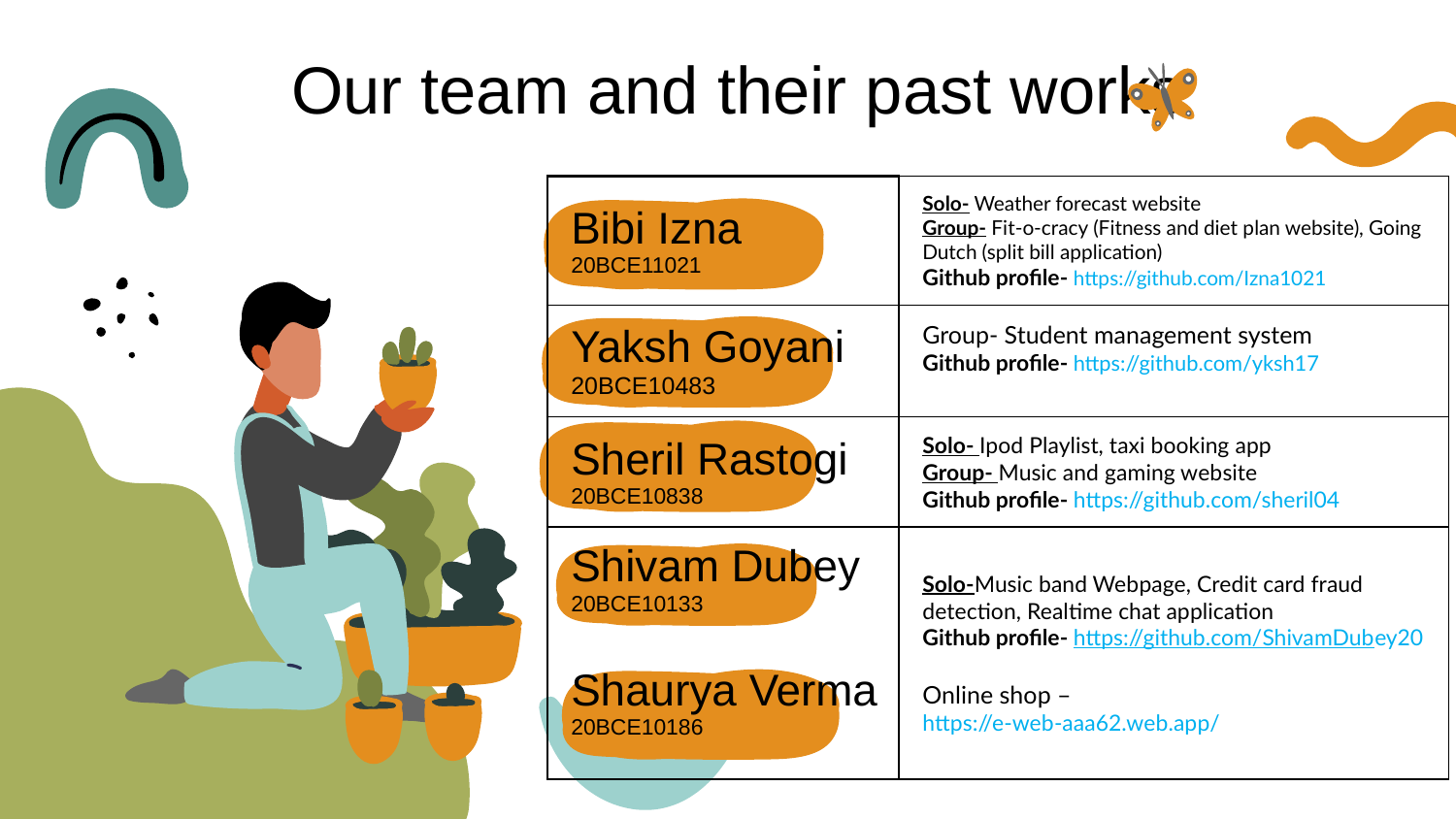

# Our team and their past works

| Bibi Izna 20BCE11021 | Solo- Weather forecast website Group- Fit-o-cracy (Fitness and diet plan website), Going Dutch (split bill application) Github profile- https://github.com/Izna1021 |
| --- | --- |
| Yaksh Goyani 20BCE10483 | Group- Student management system Github profile- https://github.com/yksh17 |
| Sheril Rastogi 20BCE10838 | Solo- Ipod Playlist, taxi booking app Group- Music and gaming website Github profile- https://github.com/sheril04 |
| Shivam Dubey 20BCE10133 Shaurya Verma 20BCE10186 | Solo-Music band Webpage, Credit card fraud detection, Realtime chat application Github profile- https://github.com/ShivamDubey20 Online shop – https://e-web-aaa62.web.app/ |